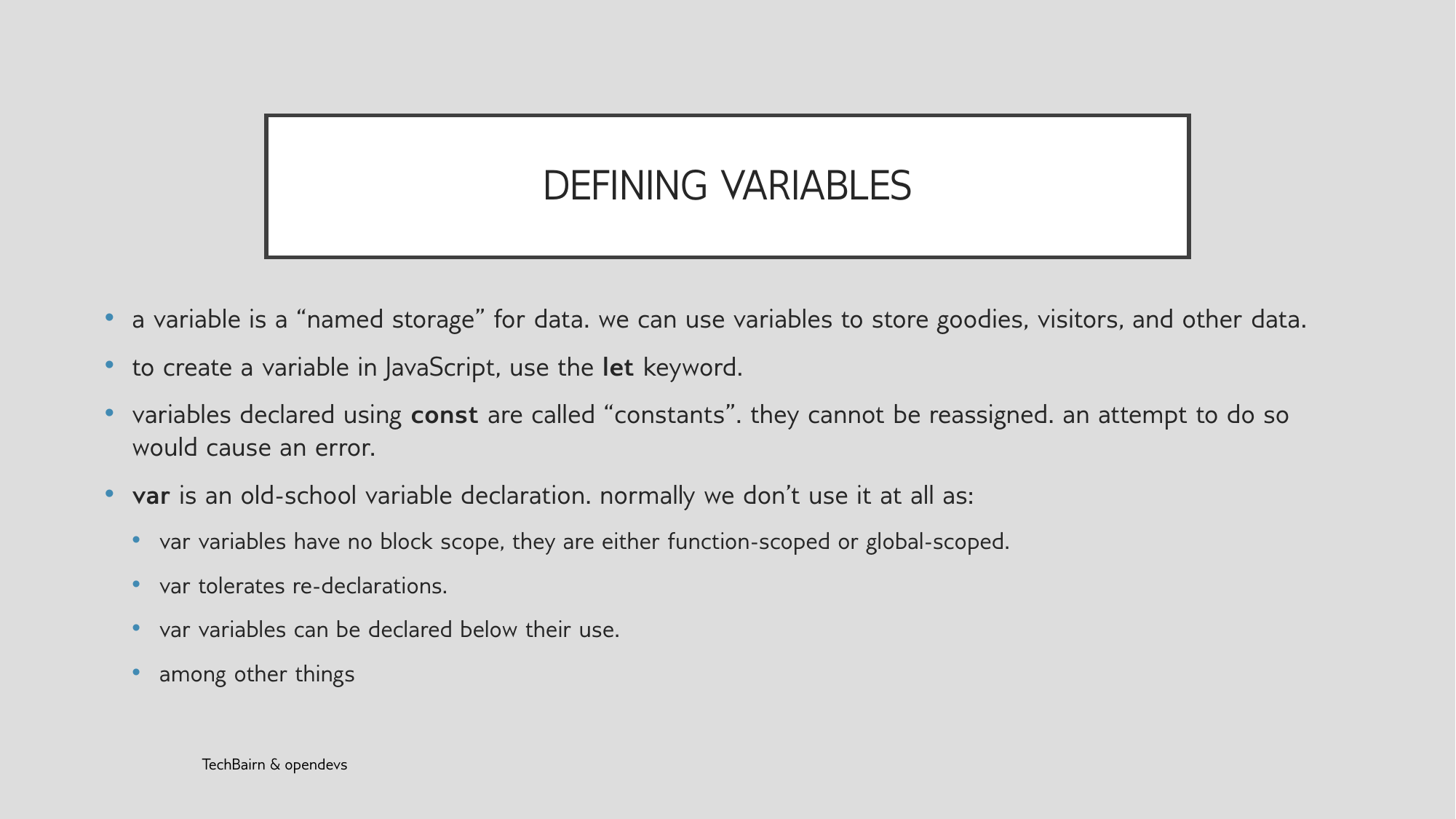

# DEFINING VARIABLES
a variable is a “named storage” for data. we can use variables to store goodies, visitors, and other data.
to create a variable in JavaScript, use the let keyword.
variables declared using const are called “constants”. they cannot be reassigned. an attempt to do so would cause an error.
var is an old-school variable declaration. normally we don’t use it at all as:
var variables have no block scope, they are either function-scoped or global-scoped.
var tolerates re-declarations.
var variables can be declared below their use.
among other things

TechBairn & opendevs